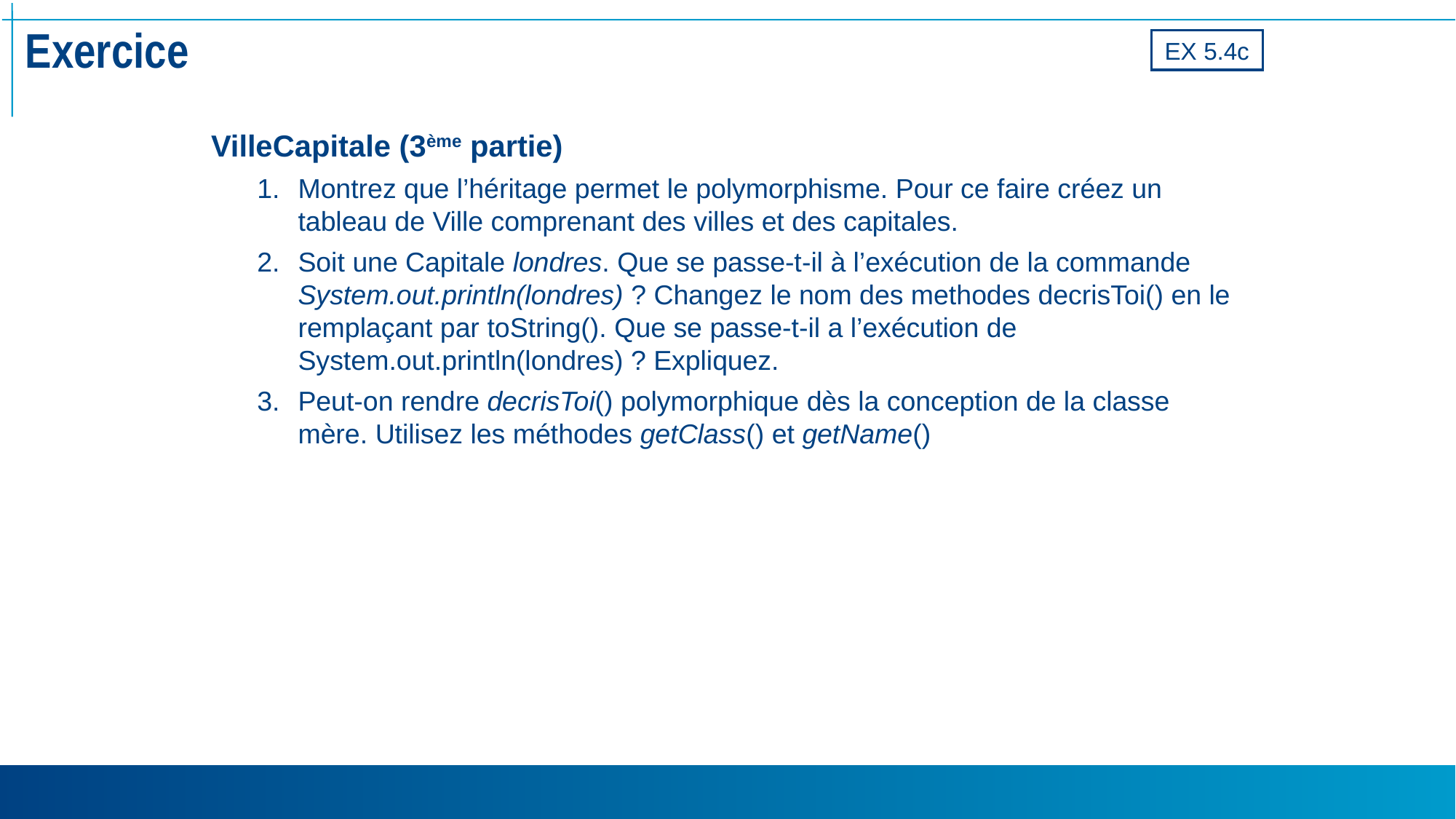

# Exercice
EX 5.4c
VilleCapitale (3ème partie)
Montrez que l’héritage permet le polymorphisme. Pour ce faire créez un tableau de Ville comprenant des villes et des capitales.
Soit une Capitale londres. Que se passe-t-il à l’exécution de la commande System.out.println(londres) ? Changez le nom des methodes decrisToi() en le remplaçant par toString(). Que se passe-t-il a l’exécution de System.out.println(londres) ? Expliquez.
Peut-on rendre decrisToi() polymorphique dès la conception de la classe mère. Utilisez les méthodes getClass() et getName()